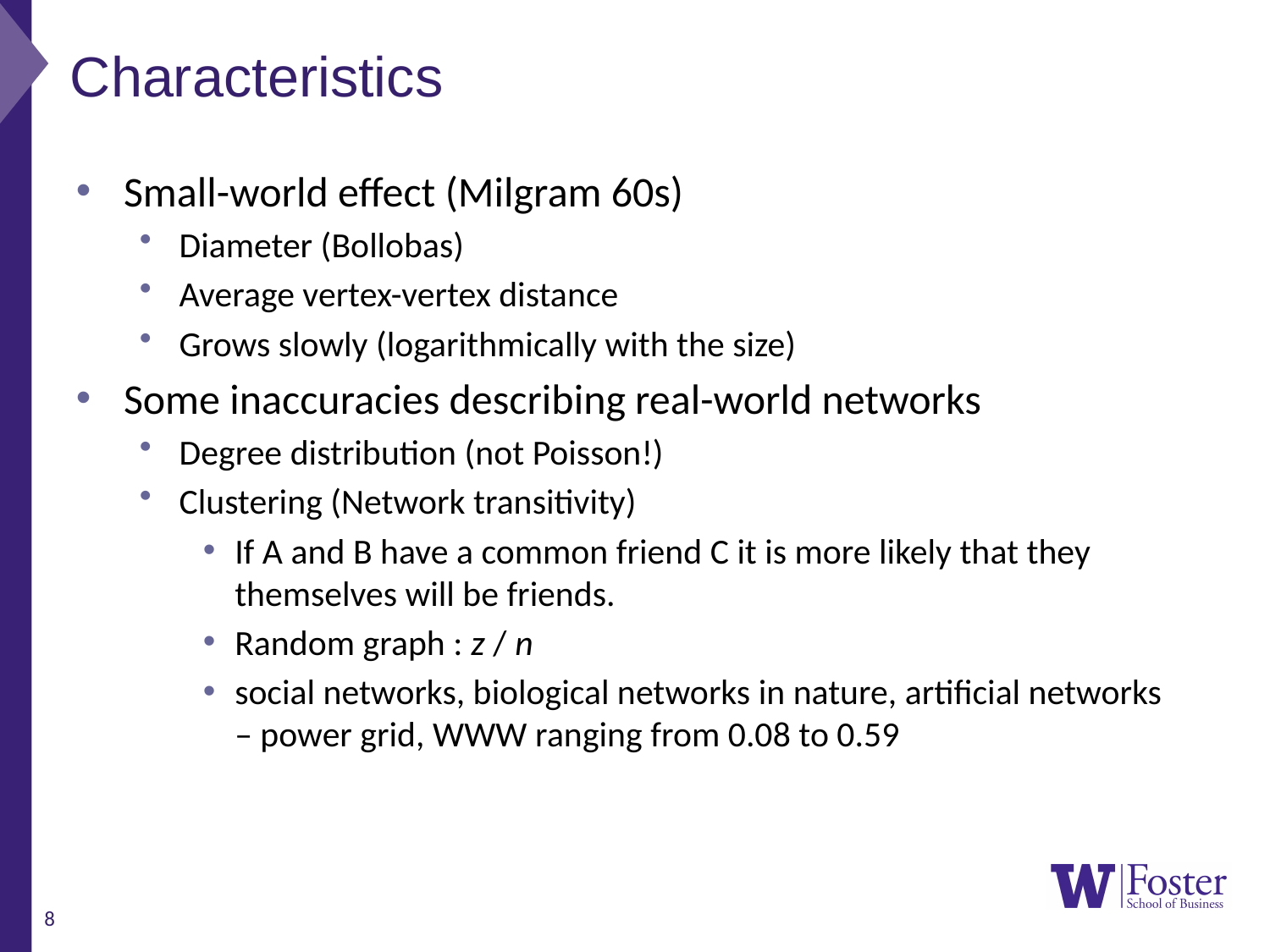

# Characteristics
Small-world effect (Milgram 60s)
Diameter (Bollobas)
Average vertex-vertex distance
Grows slowly (logarithmically with the size)
Some inaccuracies describing real-world networks
Degree distribution (not Poisson!)
Clustering (Network transitivity)
If A and B have a common friend C it is more likely that they themselves will be friends.
Random graph : z / n
social networks, biological networks in nature, artificial networks – power grid, WWW ranging from 0.08 to 0.59
8